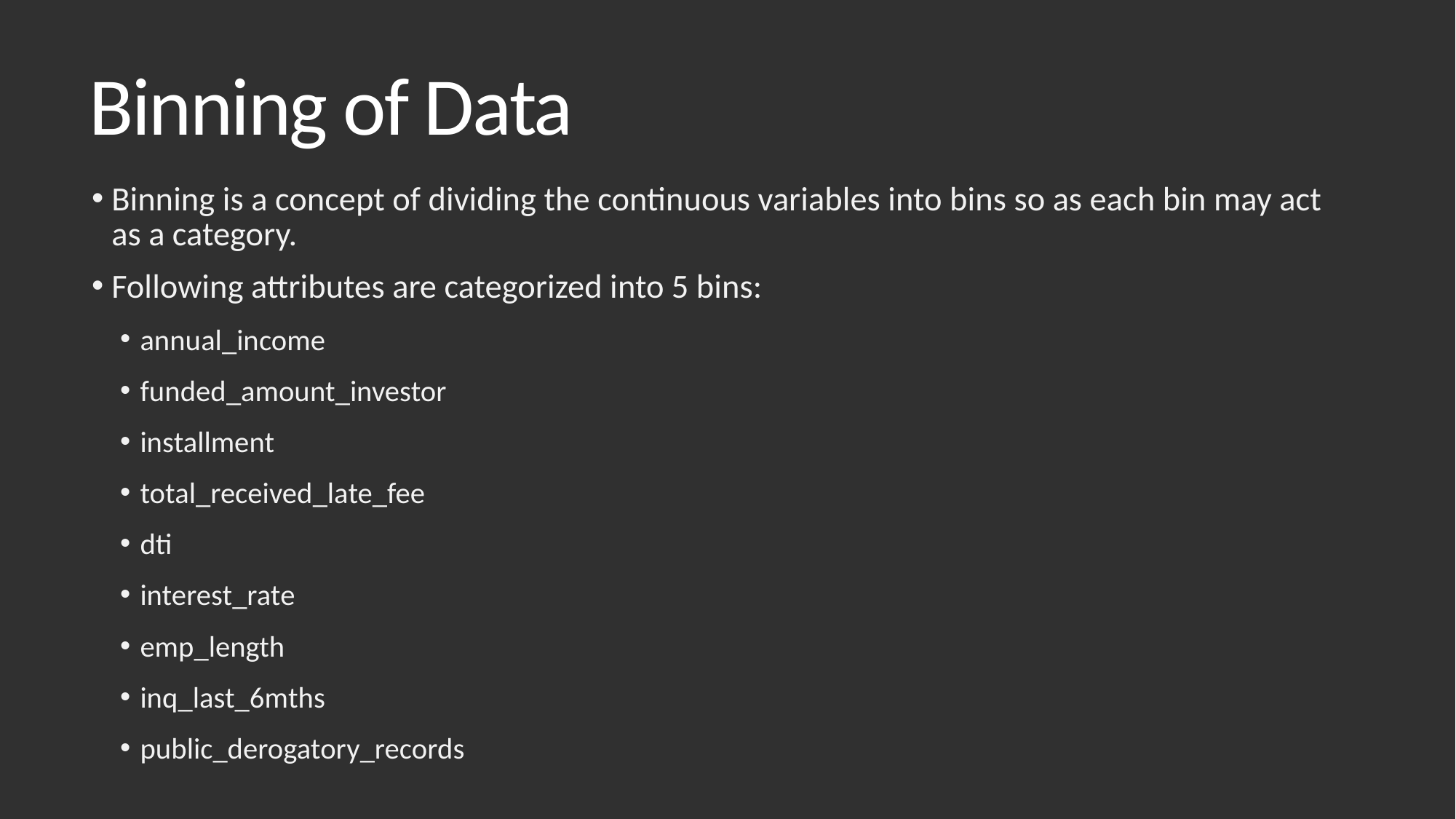

# Binning of Data
Binning is a concept of dividing the continuous variables into bins so as each bin may act as a category.
Following attributes are categorized into 5 bins:
annual_income
funded_amount_investor
installment
total_received_late_fee
dti
interest_rate
emp_length
inq_last_6mths
public_derogatory_records